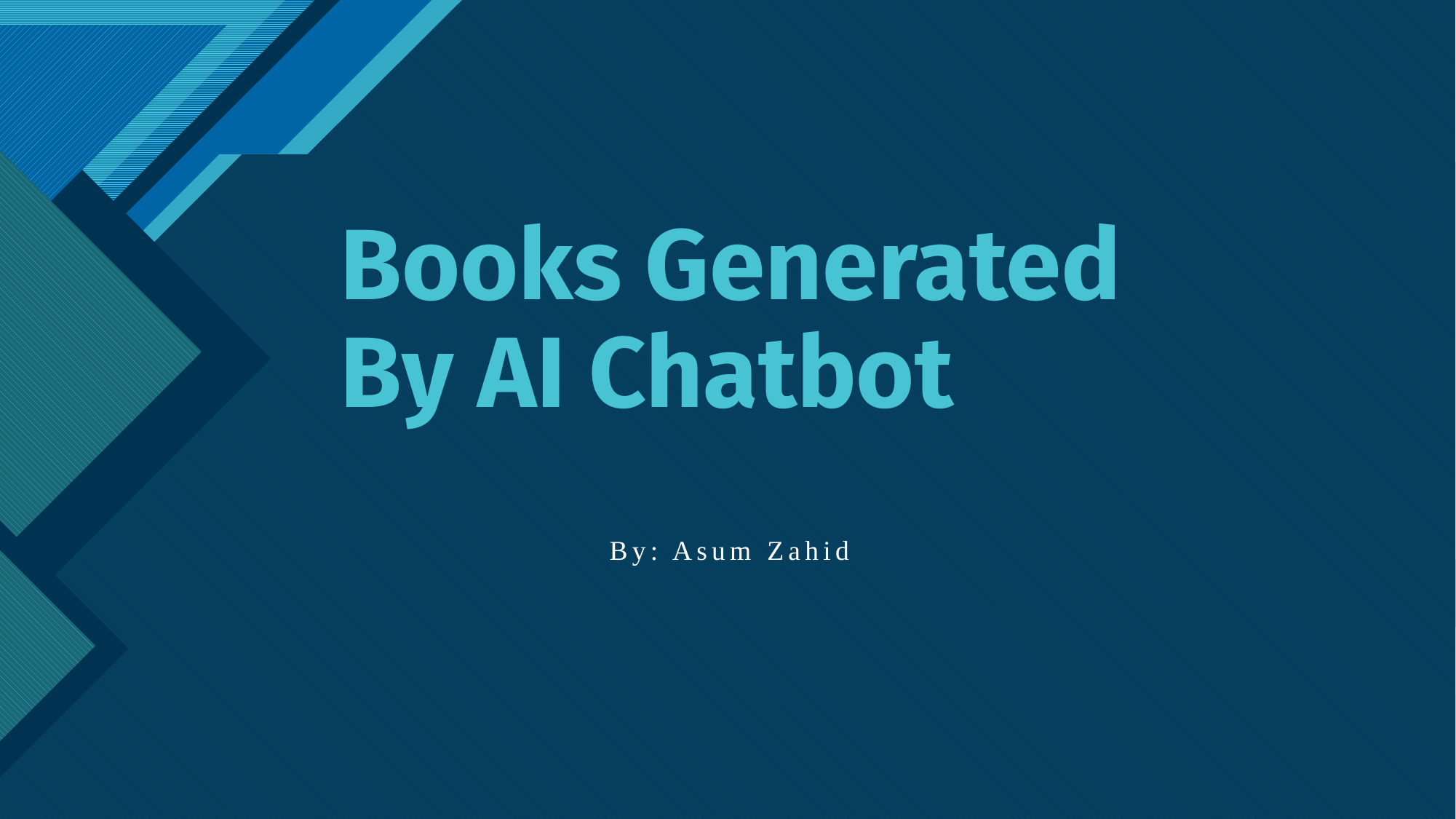

# Books Generated By AI Chatbot
By: Asum Zahid